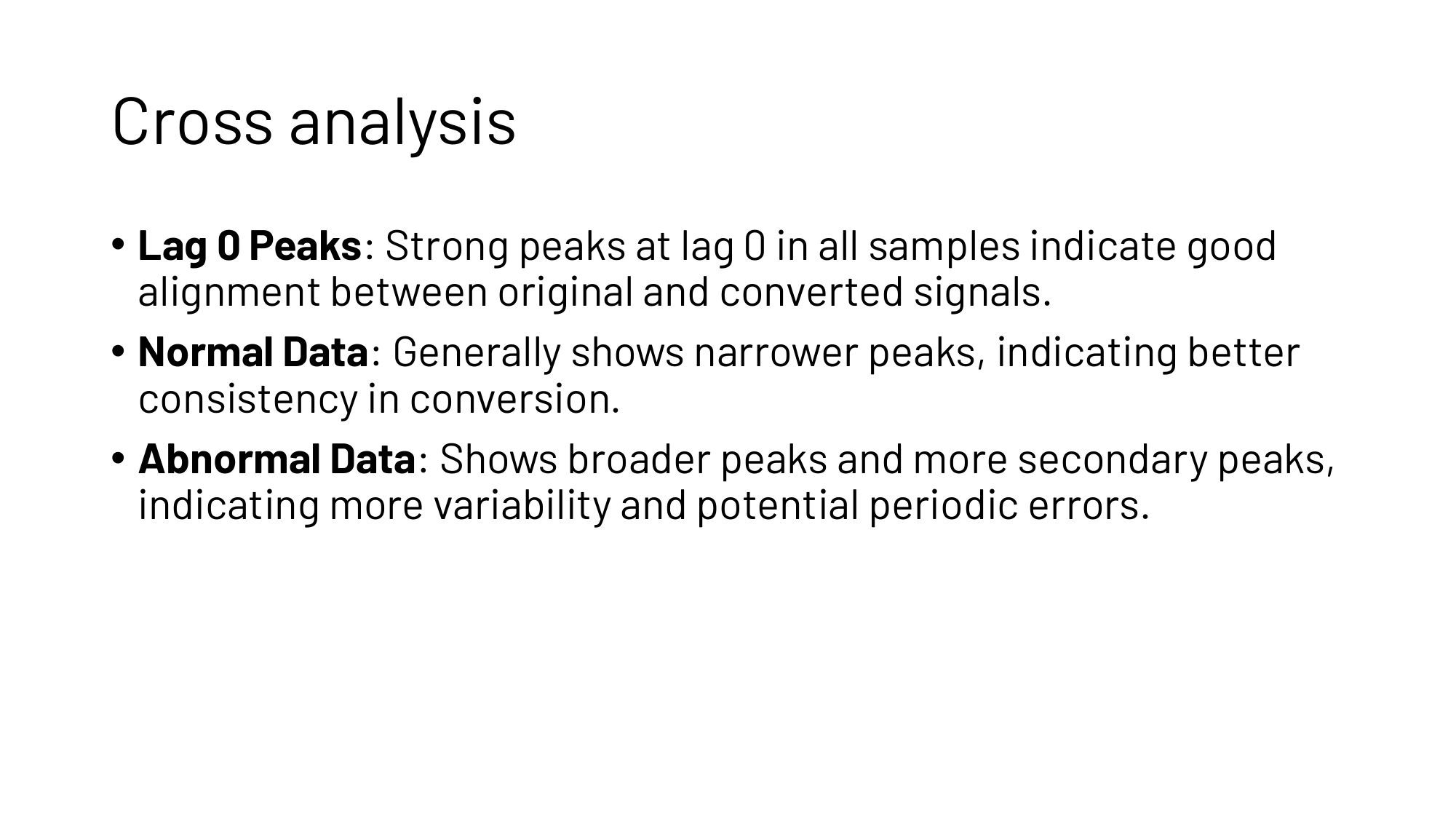

# Cross analysis
Lag 0 Peaks: Strong peaks at lag 0 in all samples indicate good alignment between original and converted signals.
Normal Data: Generally shows narrower peaks, indicating better consistency in conversion.
Abnormal Data: Shows broader peaks and more secondary peaks, indicating more variability and potential periodic errors.